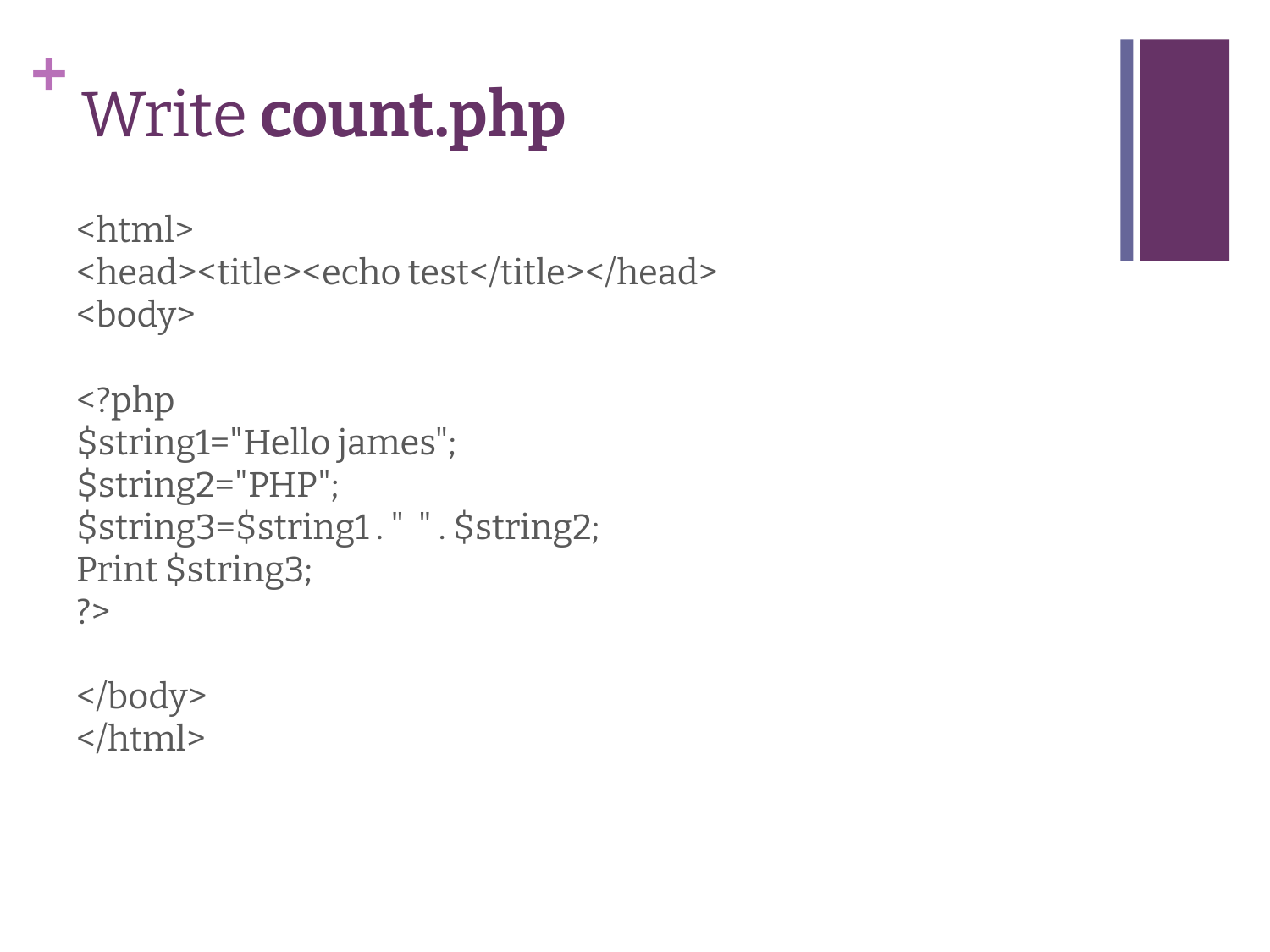

# Write count.php
<html>
<head><title><echo test</title></head>
<body>

<?php
$string1="Hello james";
$string2="PHP";
$string3=$string1 . "  " . $string2;
Print $string3;
?>

</body>
</html>